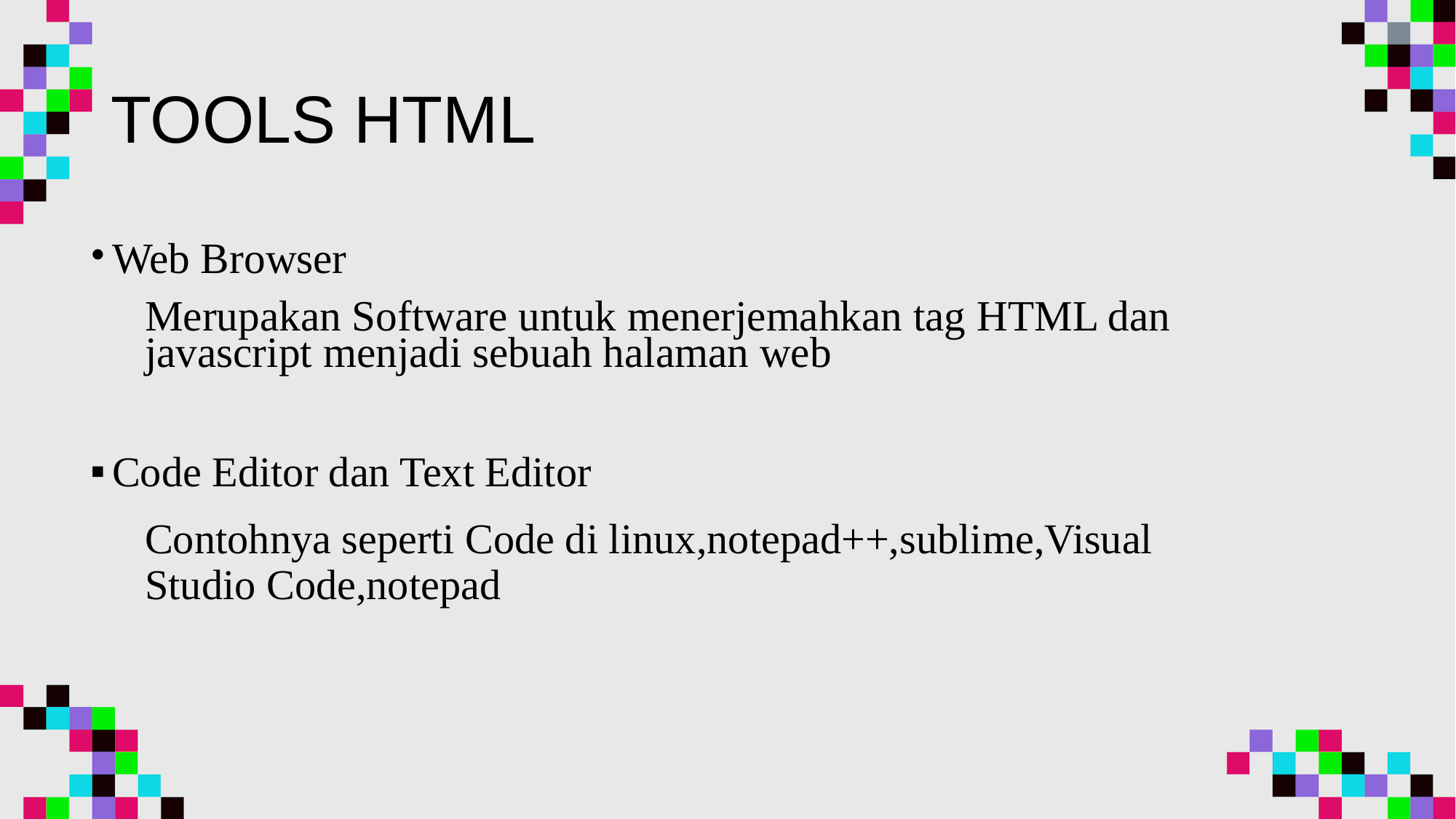

# TOOLS HTML
Web Browser
Merupakan Software untuk menerjemahkan tag HTML dan javascript menjadi sebuah halaman web

Code Editor dan Text Editor
Contohnya seperti Code di linux,notepad++,sublime,Visual Studio Code,notepad